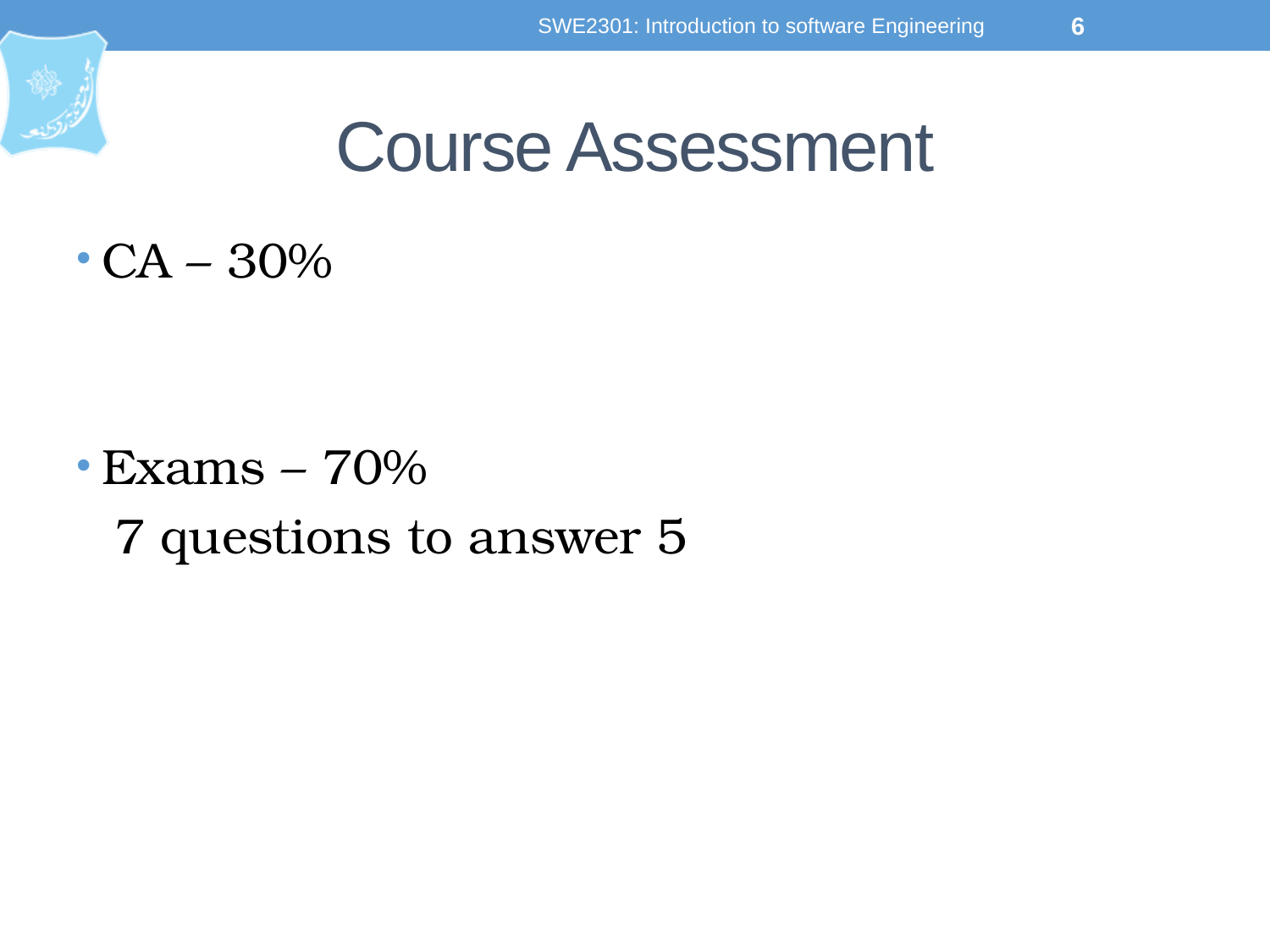

SWE2301: Introduction to software Engineering
6
# Course Assessment
CA – 30%

Exams – 70%
7 questions to answer 5